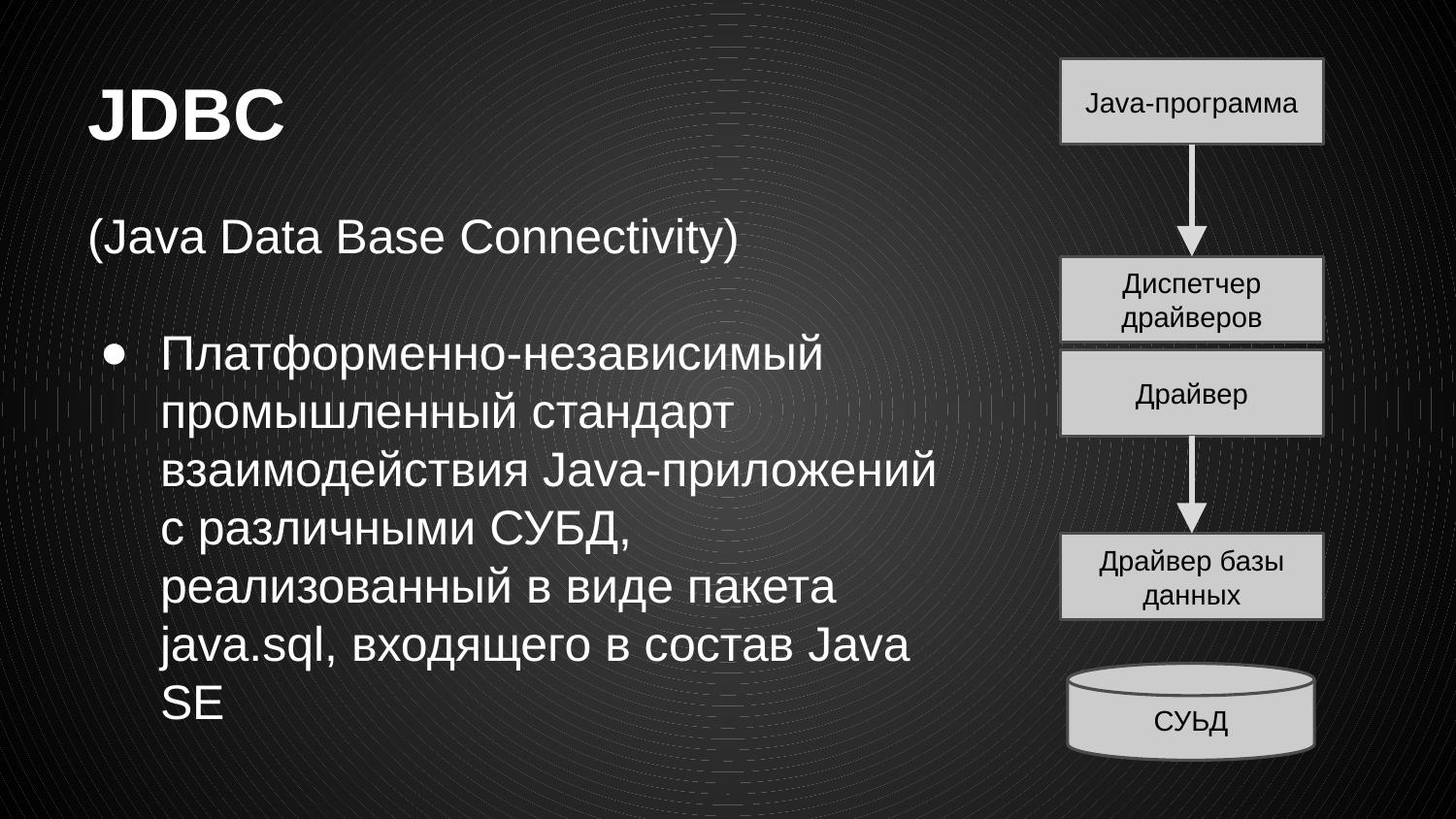

# JDBC
Java-программа
Диспетчер драйверов
Драйвер
Драйвер базы данных
СУЬД
(Java Data Base Connectivity)

Платформенно-независимый промышленный стандарт взаимодействия Java-приложений с различными СУБД, реализованный в виде пакета java.sql, входящего в состав Java SE